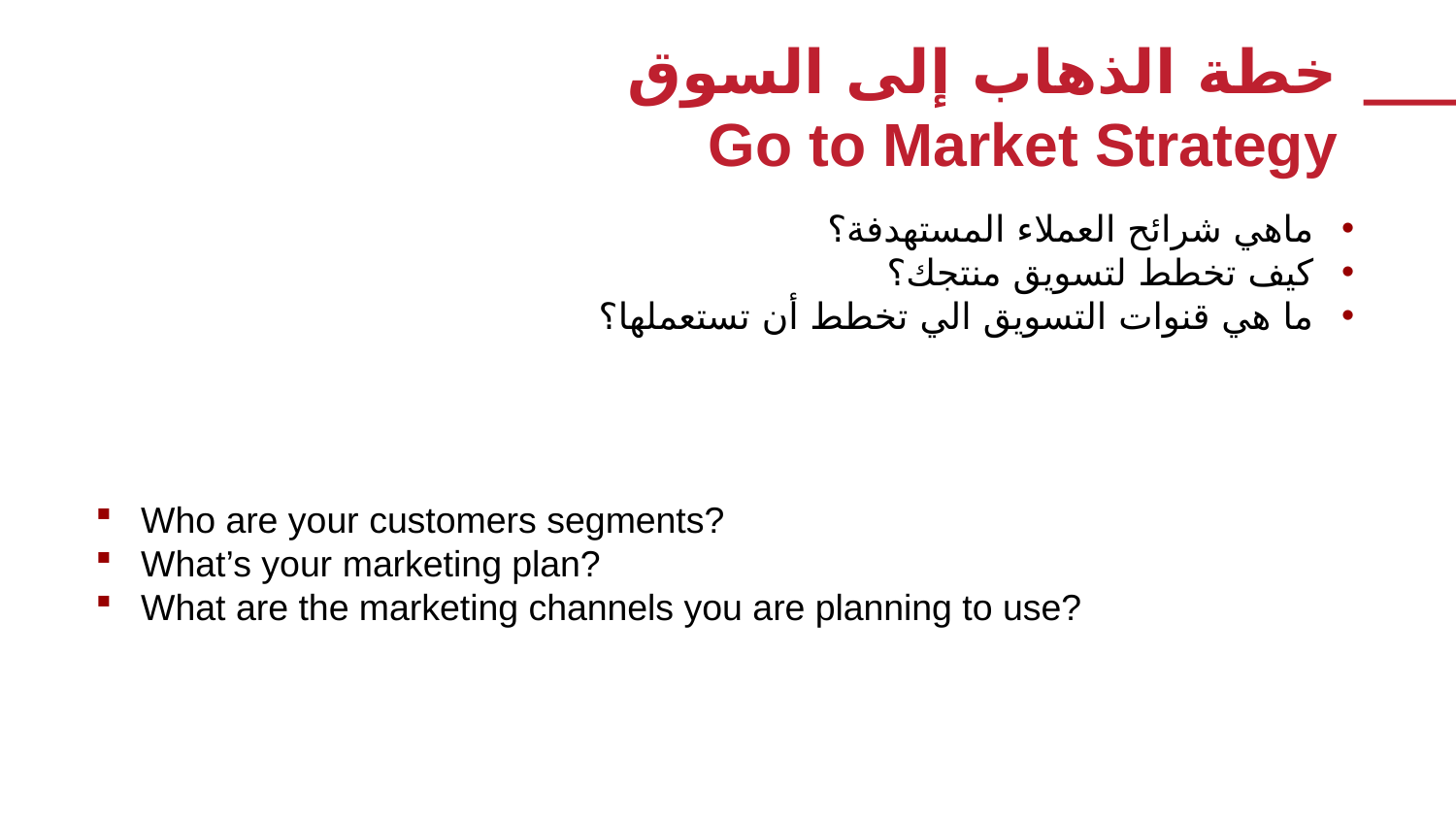

خطة الذهاب إلى السوق
Go to Market Strategy

ماهي شرائح العملاء المستهدفة؟
كيف تخطط لتسويق منتجك؟
ما هي قنوات التسويق الي تخطط أن تستعملها؟
Who are your customers segments?
What’s your marketing plan?
What are the marketing channels you are planning to use?